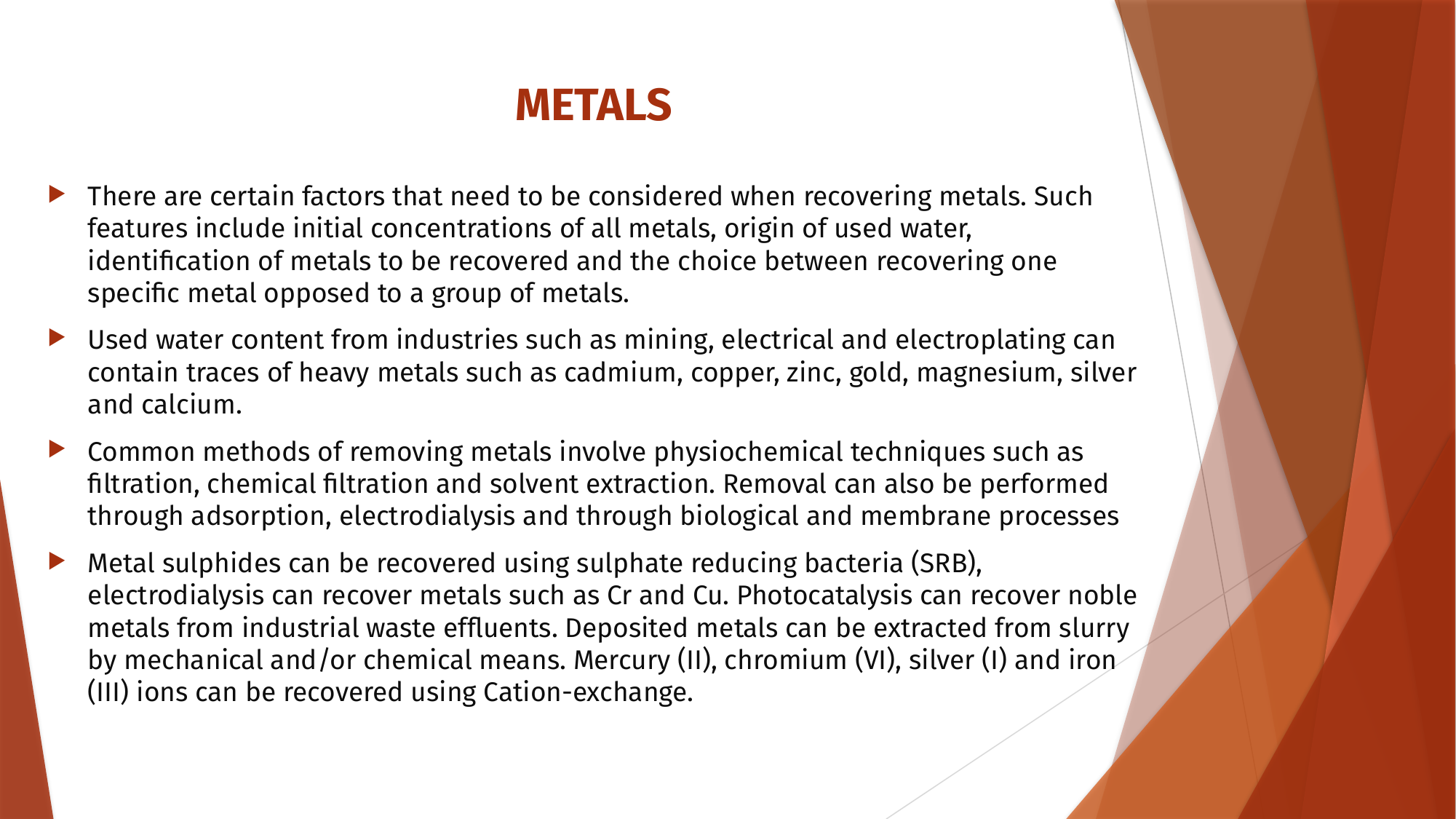

# METALS
There are certain factors that need to be considered when recovering metals. Such features include initial concentrations of all metals, origin of used water, identification of metals to be recovered and the choice between recovering one specific metal opposed to a group of metals.
Used water content from industries such as mining, electrical and electroplating can contain traces of heavy metals such as cadmium, copper, zinc, gold, magnesium, silver and calcium.
Common methods of removing metals involve physiochemical techniques such as filtration, chemical filtration and solvent extraction. Removal can also be performed through adsorption, electrodialysis and through biological and membrane processes
Metal sulphides can be recovered using sulphate reducing bacteria (SRB), electrodialysis can recover metals such as Cr and Cu. Photocatalysis can recover noble metals from industrial waste effluents. Deposited metals can be extracted from slurry by mechanical and/or chemical means. Mercury (II), chromium (VI), silver (I) and iron (III) ions can be recovered using Cation-exchange.